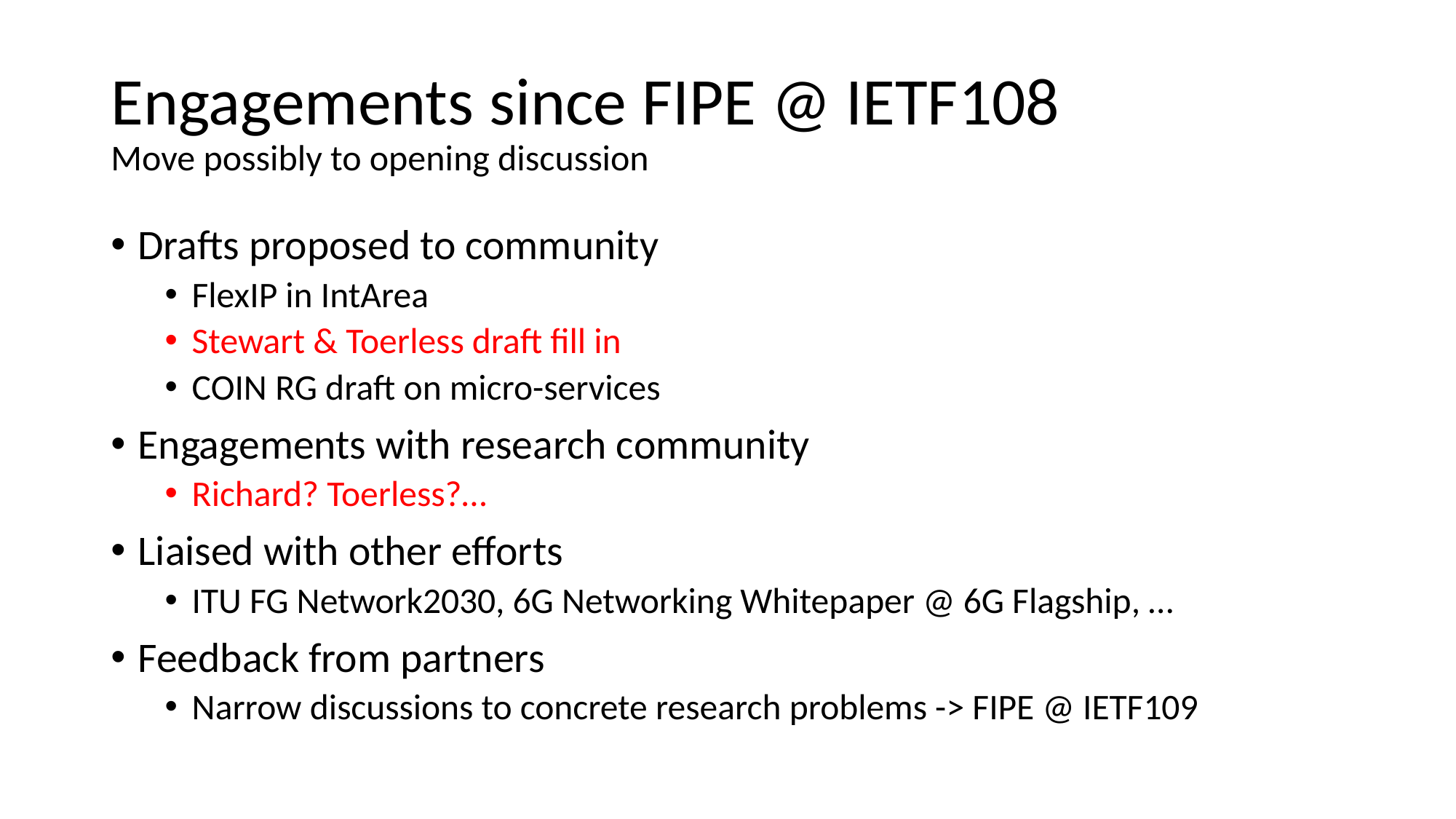

# Engagements since FIPE @ IETF108 Move possibly to opening discussion
Drafts proposed to community
FlexIP in IntArea
Stewart & Toerless draft fill in
COIN RG draft on micro-services
Engagements with research community
Richard? Toerless?…
Liaised with other efforts
ITU FG Network2030, 6G Networking Whitepaper @ 6G Flagship, …
Feedback from partners
Narrow discussions to concrete research problems -> FIPE @ IETF109